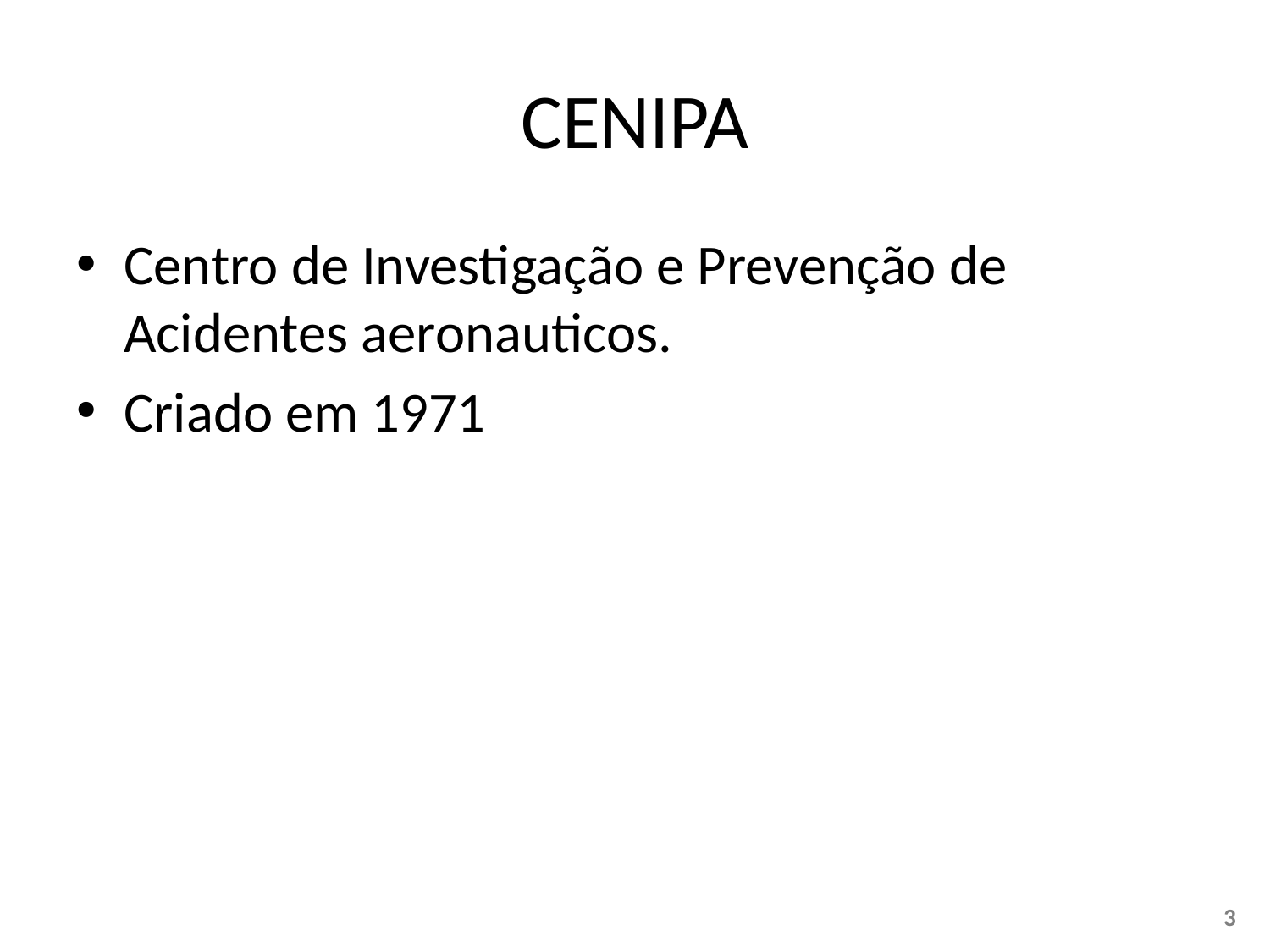

# CENIPA
Centro de Investigação e Prevenção de Acidentes aeronauticos.
Criado em 1971

3